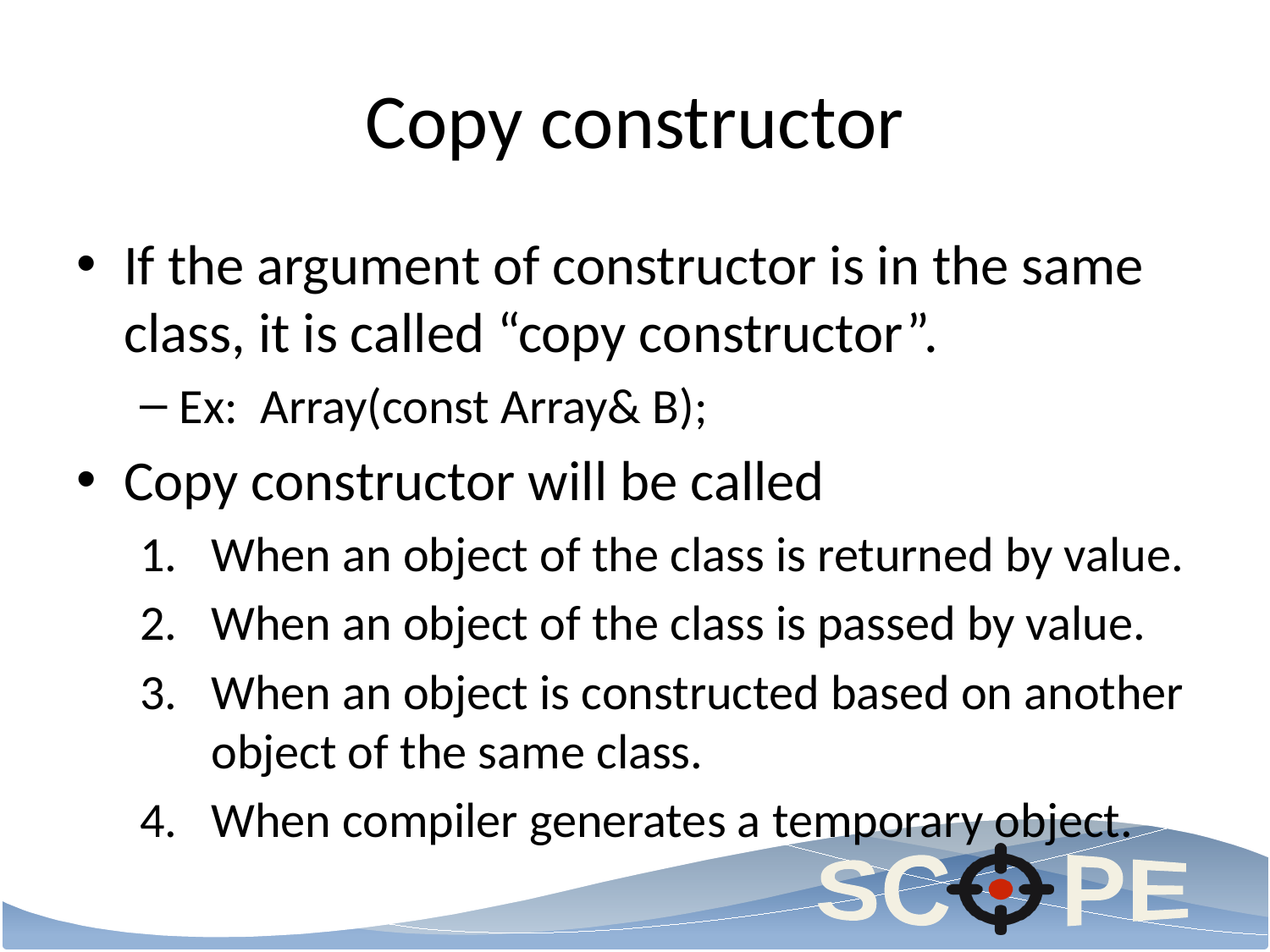

# Copy constructor
If the argument of constructor is in the same class, it is called “copy constructor”.
Ex:  Array(const Array& B);
Copy constructor will be called
When an object of the class is returned by value.
When an object of the class is passed by value.
When an object is constructed based on another object of the same class.
When compiler generates a temporary object.